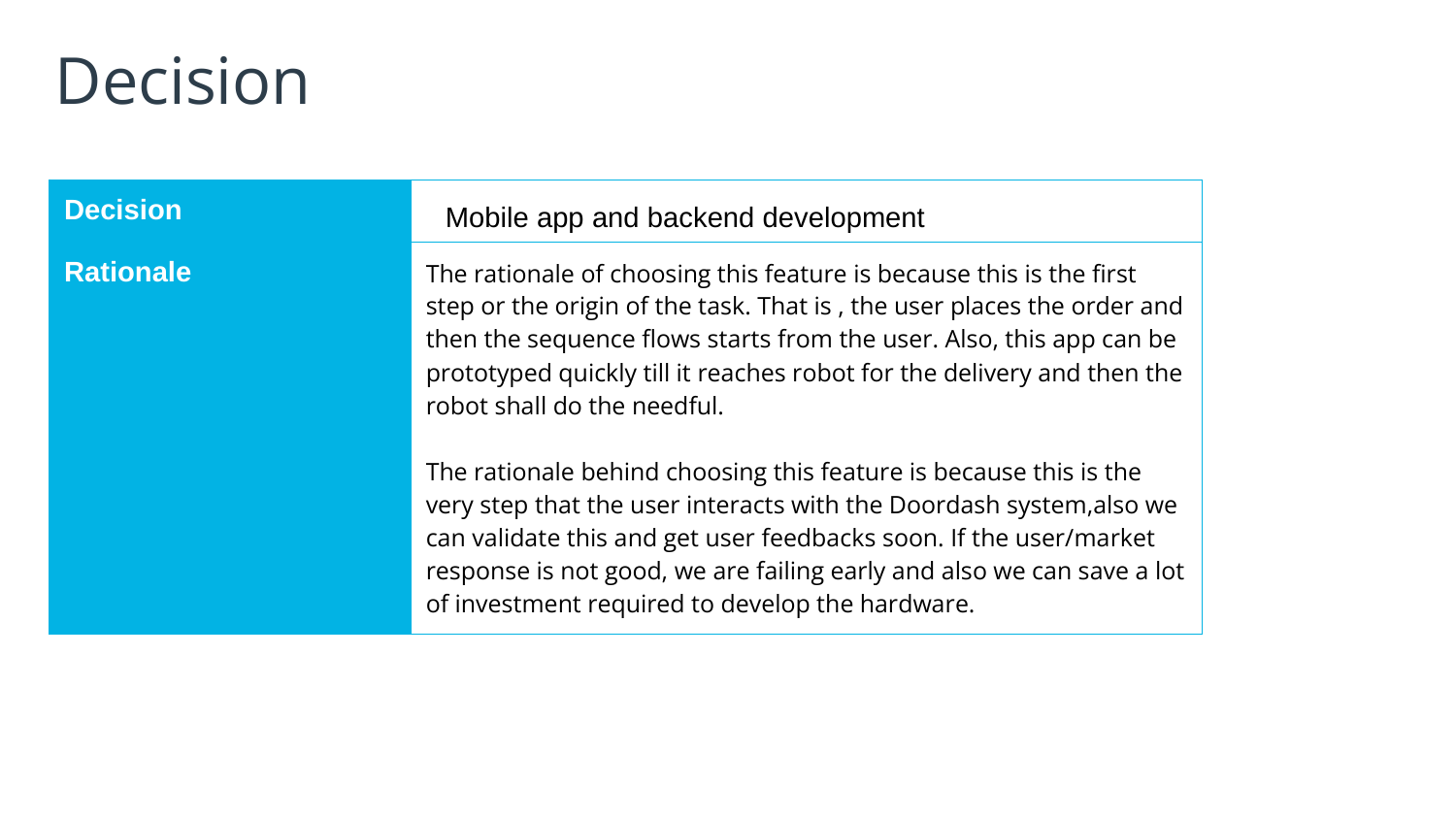

# Decision
| Decision |  |
| --- | --- |
| Rationale | The rationale of choosing this feature is because this is the first step or the origin of the task. That is , the user places the order and then the sequence flows starts from the user. Also, this app can be prototyped quickly till it reaches robot for the delivery and then the robot shall do the needful. The rationale behind choosing this feature is because this is the very step that the user interacts with the Doordash system,also we can validate this and get user feedbacks soon. If the user/market response is not good, we are failing early and also we can save a lot of investment required to develop the hardware. |
Mobile app and backend development